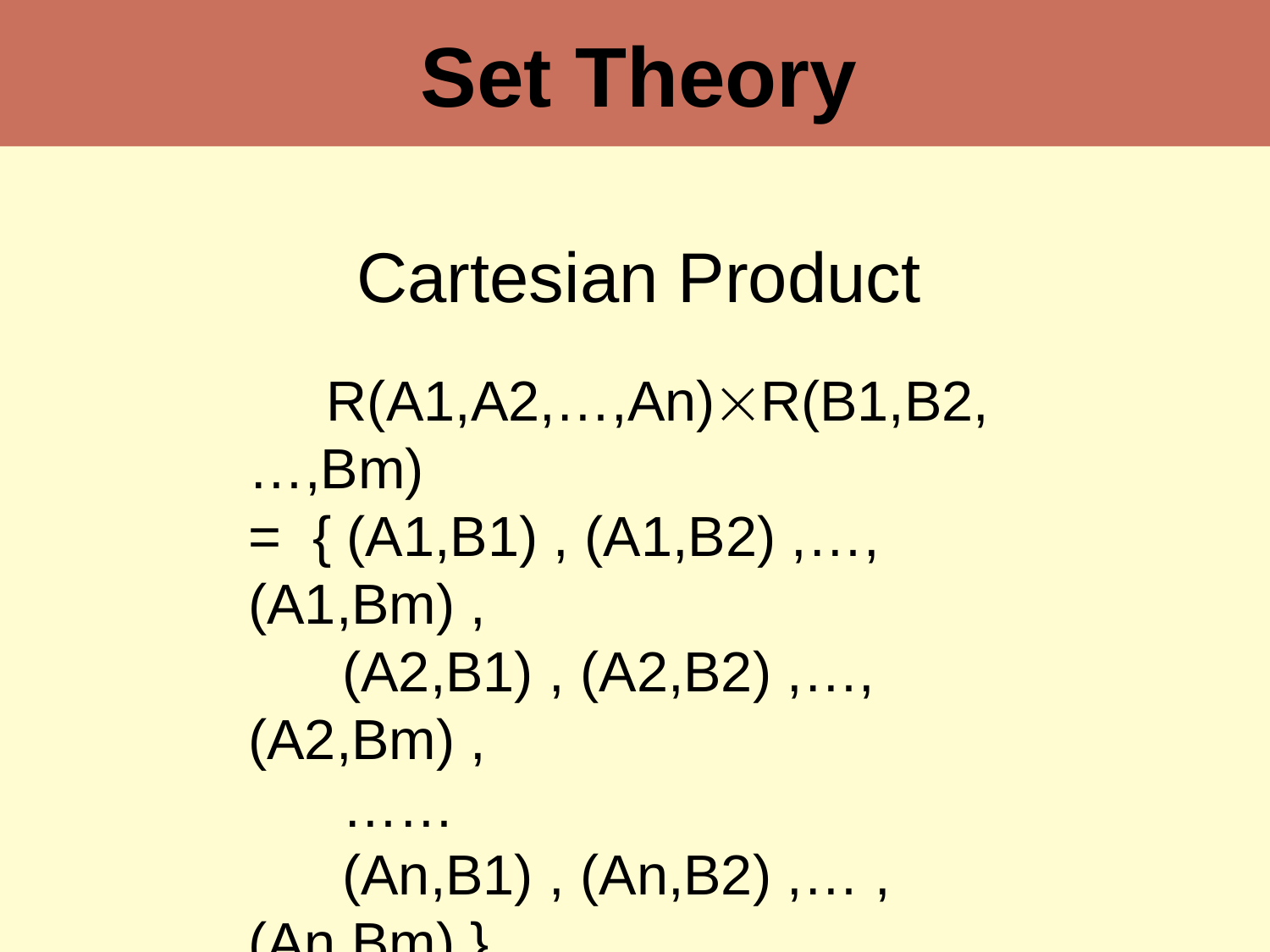

Set Theory
Cartesian Product
     R(A1,A2,…,An)×R(B1,B2,…,Bm)
=  { (A1,B1) , (A1,B2) ,…, (A1,Bm) ,
      (A2,B1) , (A2,B2) ,…, (A2,Bm) ,
      ……
      (An,B1) , (An,B2) ,… ,(An,Bm) }

=  { (Ai,Bj) | i=1,2,…,n  j=1,2,…,m}